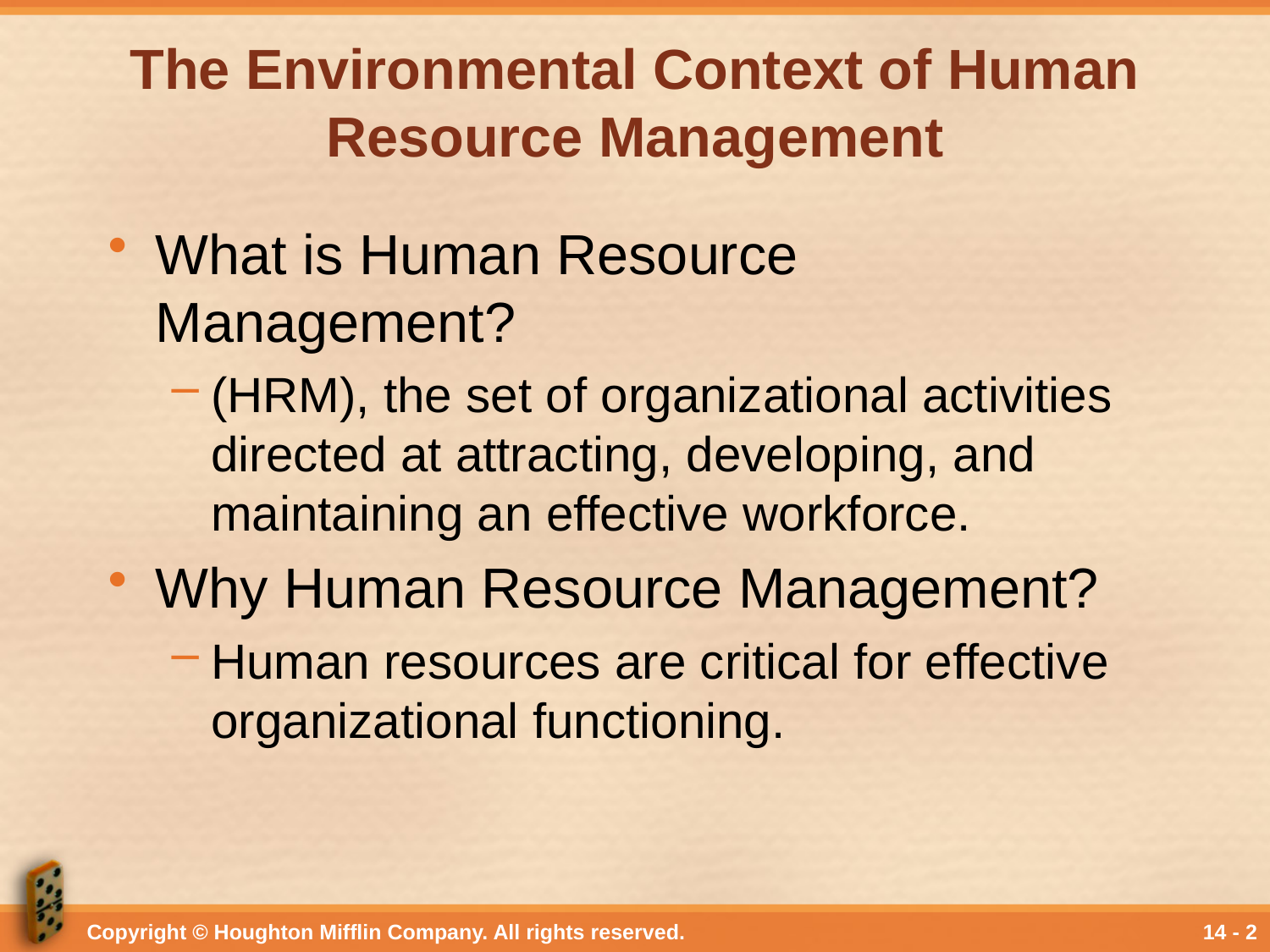

# The Environmental Context of Human Resource Management
What is Human Resource Management?
(HRM), the set of organizational activities directed at attracting, developing, and maintaining an effective workforce.
Why Human Resource Management?
Human resources are critical for effective organizational functioning.
Copyright © Houghton Mifflin Company. All rights reserved.
14 - 2